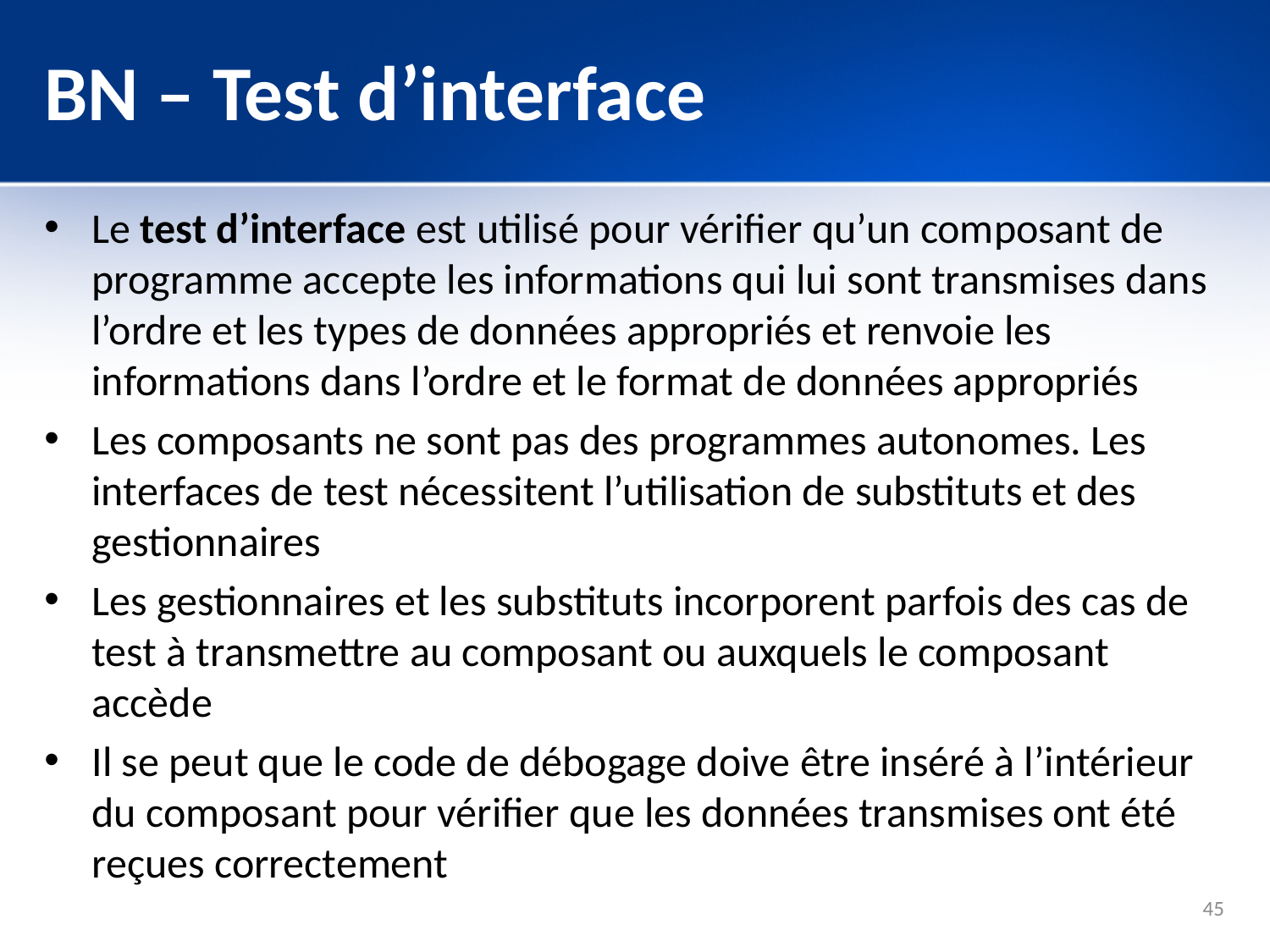

# BN – Test d’interface
Le test d’interface est utilisé pour vérifier qu’un composant de programme accepte les informations qui lui sont transmises dans l’ordre et les types de données appropriés et renvoie les informations dans l’ordre et le format de données appropriés
Les composants ne sont pas des programmes autonomes. Les interfaces de test nécessitent l’utilisation de substituts et des gestionnaires
Les gestionnaires et les substituts incorporent parfois des cas de test à transmettre au composant ou auxquels le composant accède
Il se peut que le code de débogage doive être inséré à l’intérieur du composant pour vérifier que les données transmises ont été reçues correctement
45